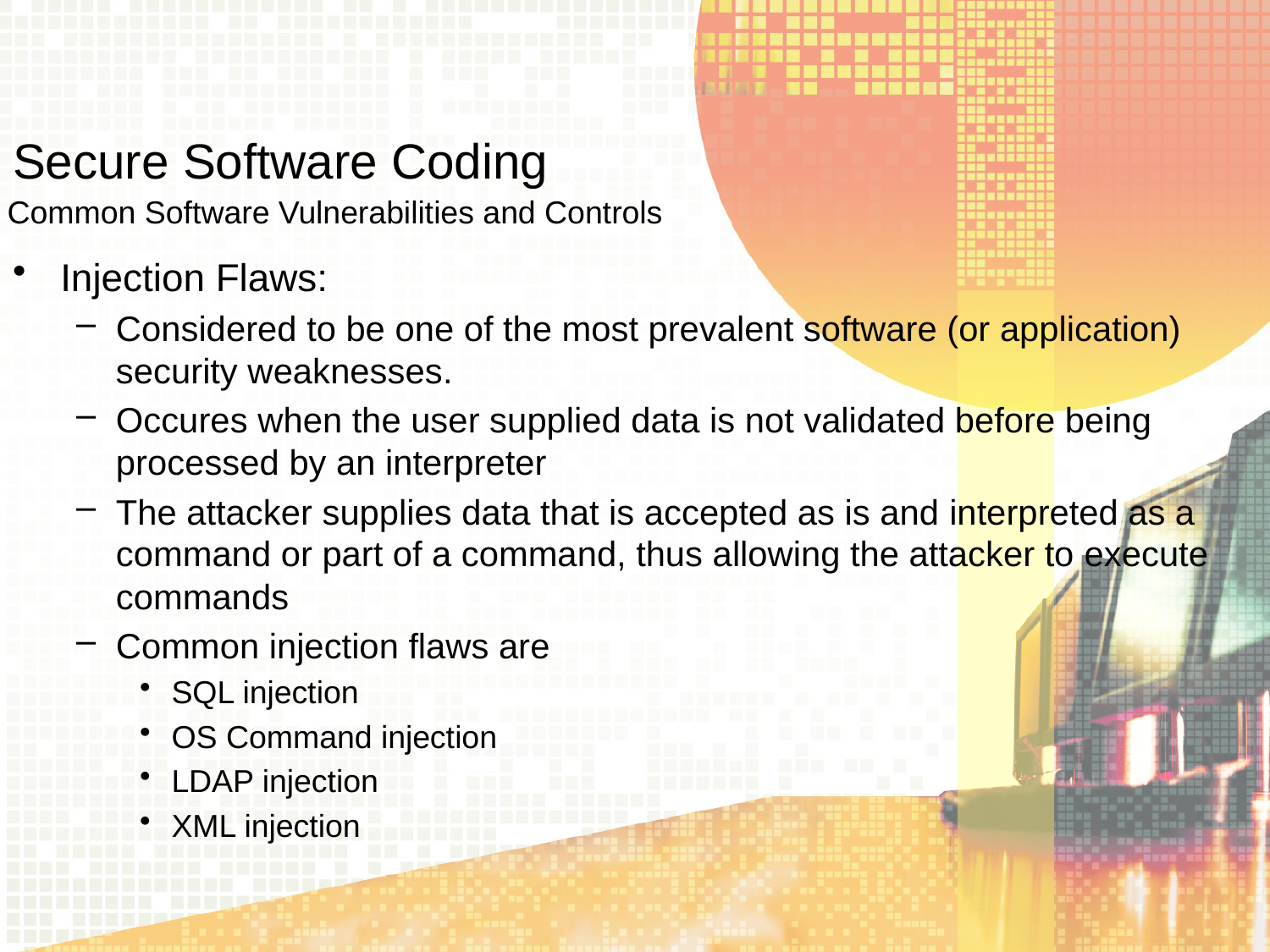

Secure Software Coding
Common Software Vulnerabilities and Controls
Injection Flaws:
Considered to be one of the most prevalent software (or application) security weaknesses.
Occures when the user supplied data is not validated before being processed by an interpreter
The attacker supplies data that is accepted as is and interpreted as a command or part of a command, thus allowing the attacker to execute commands
Common injection flaws are
SQL injection
OS Command injection
LDAP injection
XML injection